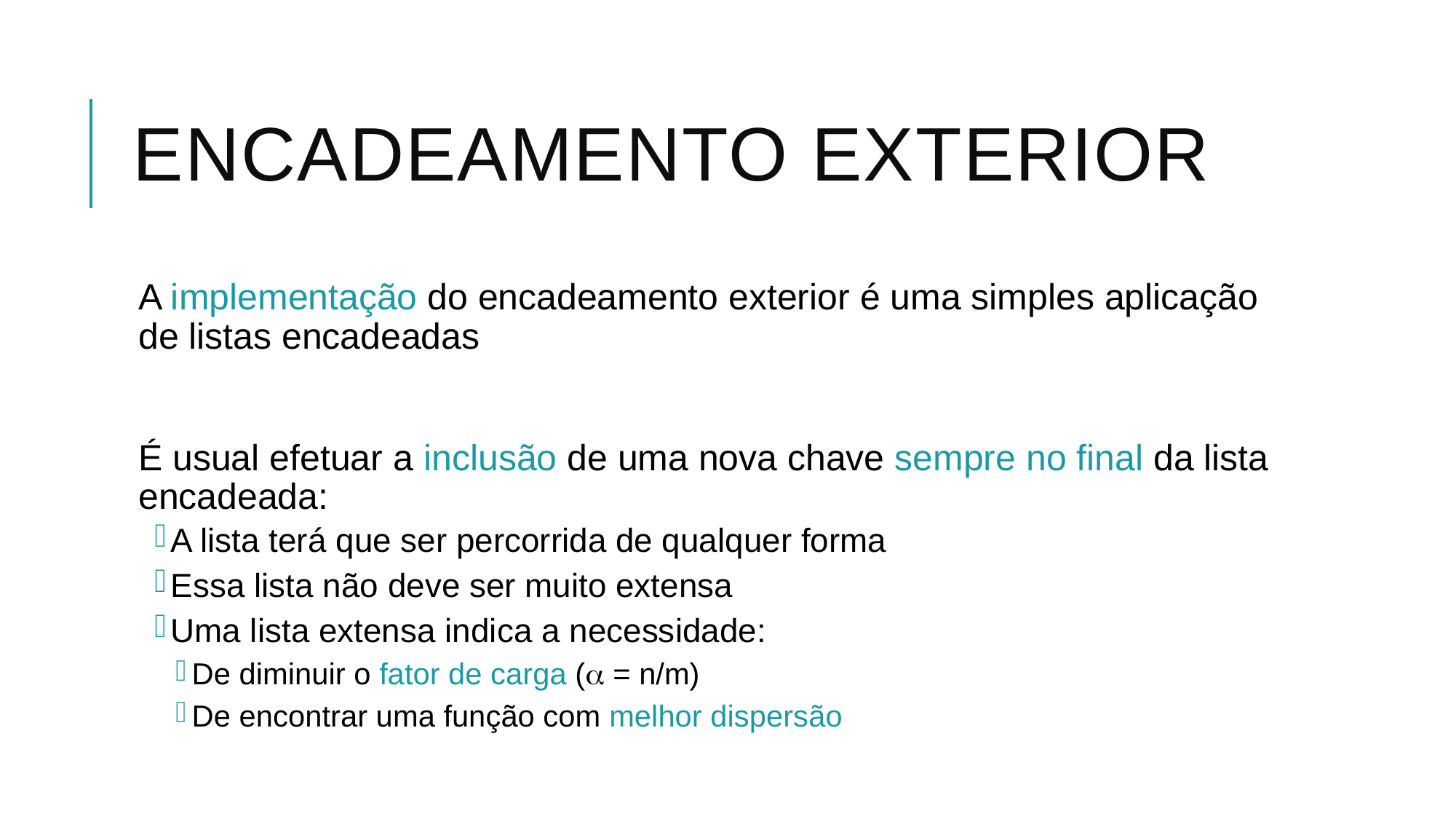

# Encadeamento Exterior
A implementação do encadeamento exterior é uma simples aplicação de listas encadeadas

É usual efetuar a inclusão de uma nova chave sempre no final da lista encadeada:
A lista terá que ser percorrida de qualquer forma
Essa lista não deve ser muito extensa
Uma lista extensa indica a necessidade:
De diminuir o fator de carga (α = n/m)
De encontrar uma função com melhor dispersão